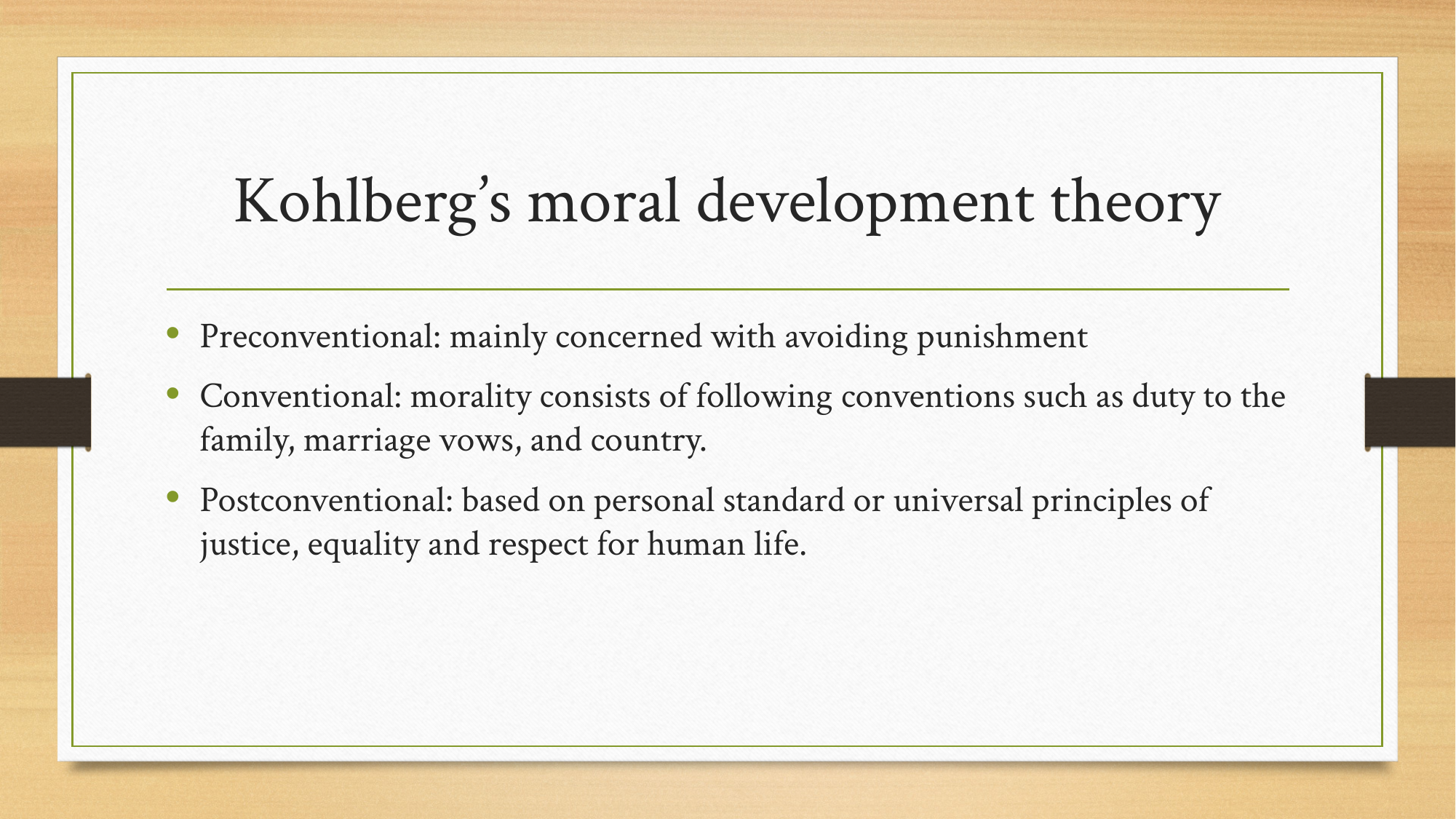

# Kohlberg’s moral development theory
Preconventional: mainly concerned with avoiding punishment
Conventional: morality consists of following conventions such as duty to the family, marriage vows, and country.
Postconventional: based on personal standard or universal principles of justice, equality and respect for human life.